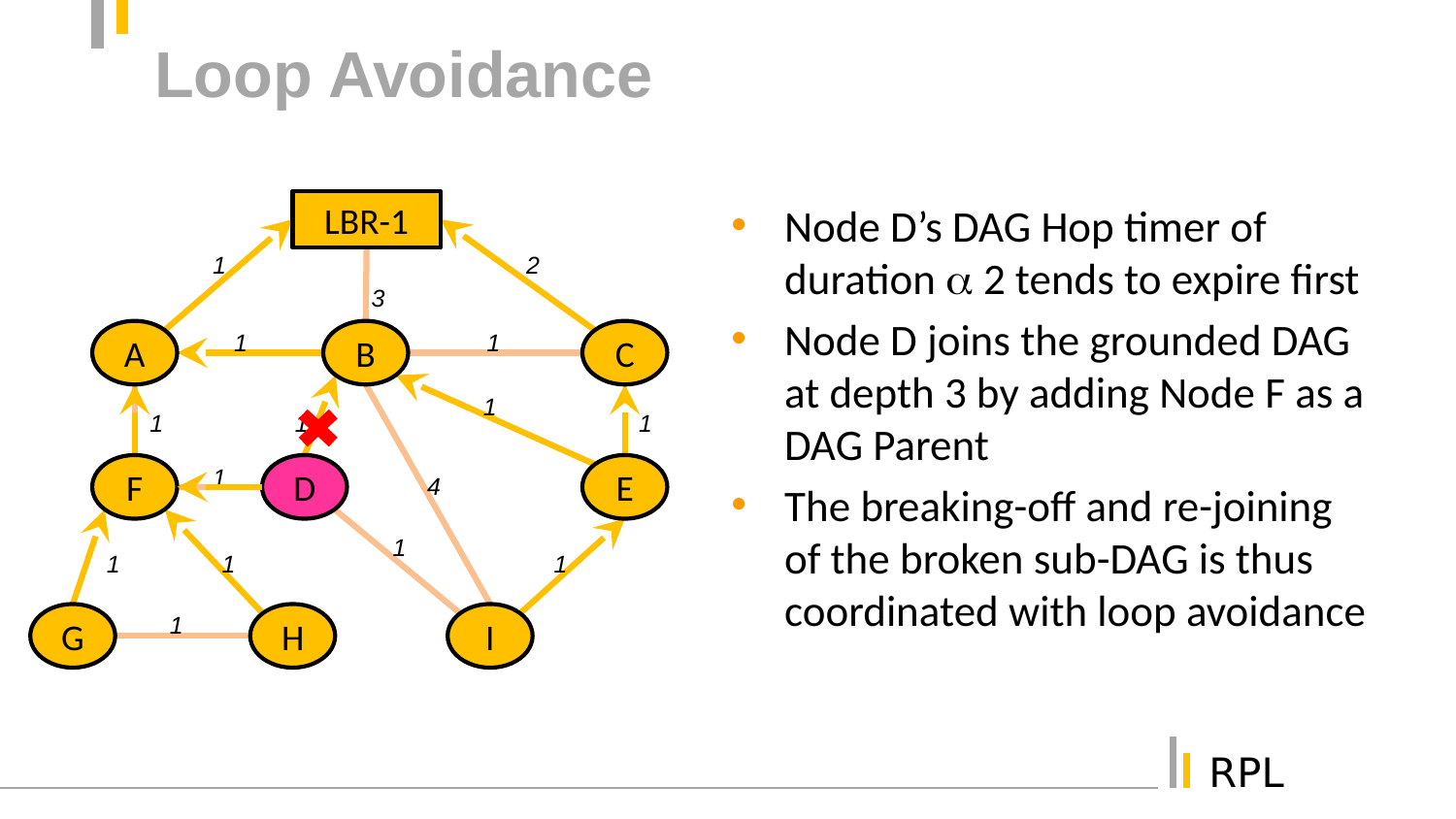

# Loop Avoidance
LBR-1
Node D’s DAG Hop timer of duration α 2 tends to expire first
Node D joins the grounded DAG at depth 3 by adding Node F as a DAG Parent
The breaking-off and re-joining of the broken sub-DAG is thus coordinated with loop avoidance

1
2
3
A
1
B
1
C

1

1
1
1
F
1
D
E
4

1
1
1
1
1
G
H
I